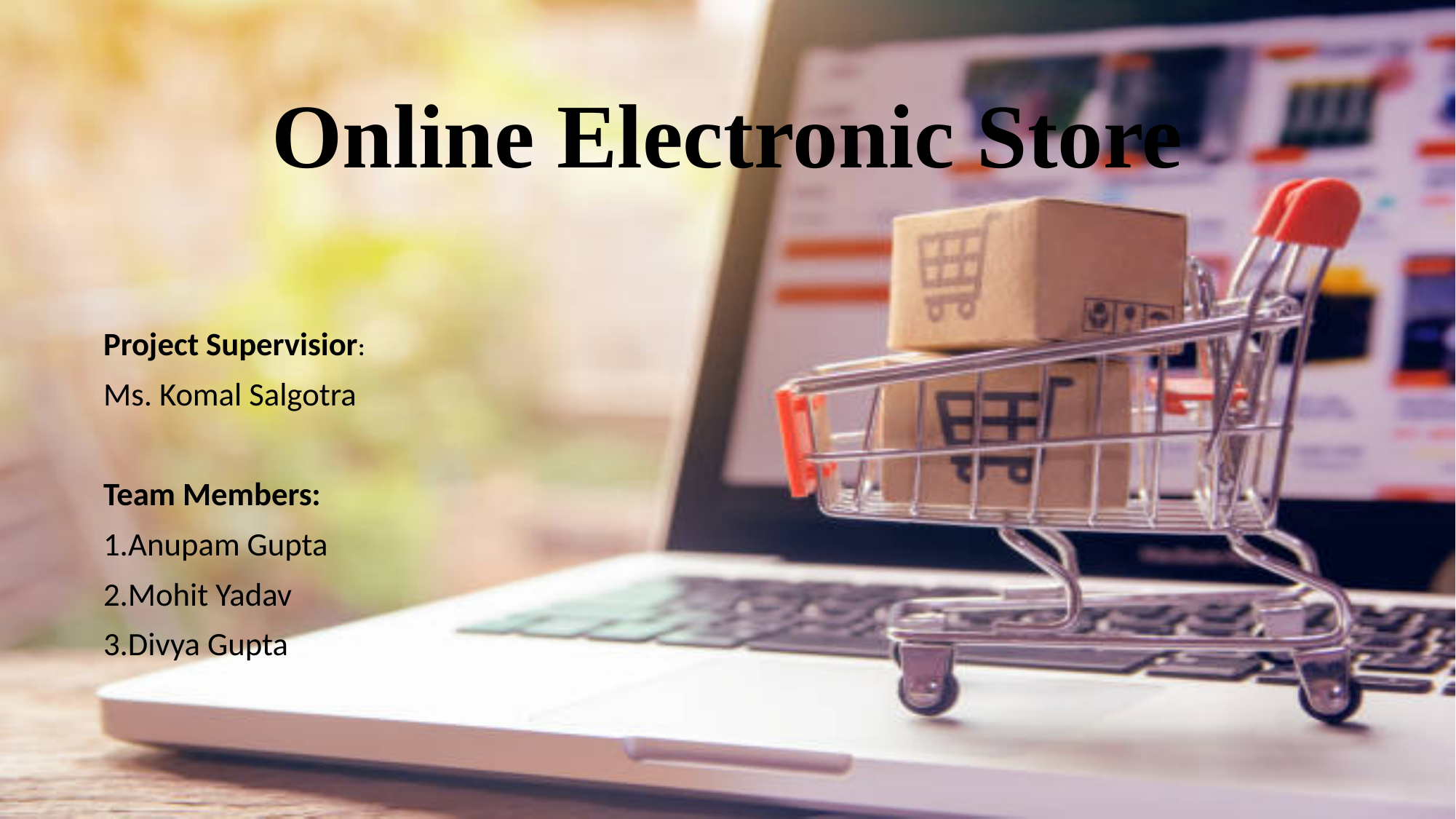

# Online Electronic Store

Project Supervisior:
Ms. Komal Salgotra

Team Members:
1.Anupam Gupta
2.Mohit Yadav
3.Divya Gupta